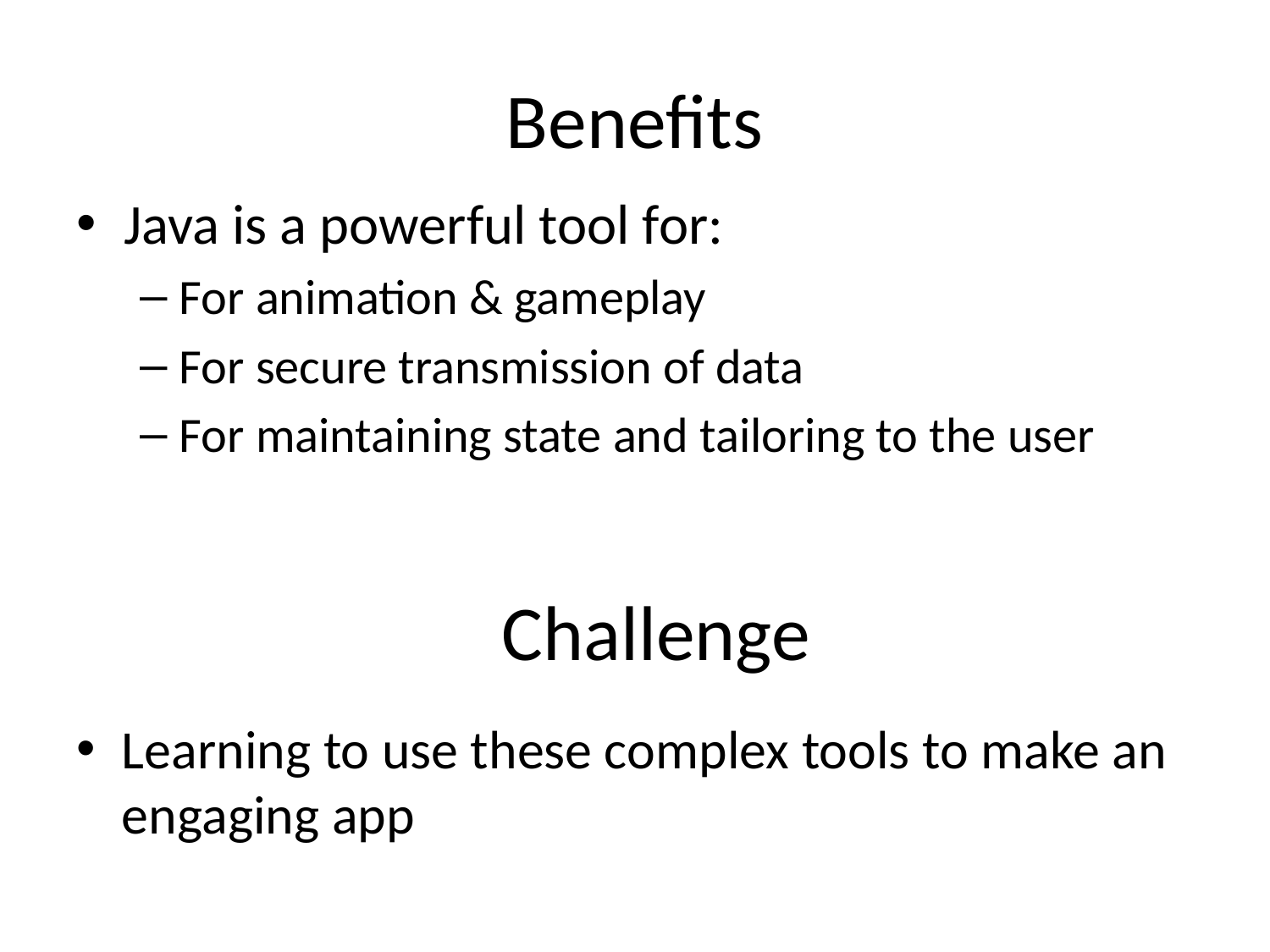

# Benefits
Java is a powerful tool for:
For animation & gameplay
For secure transmission of data
For maintaining state and tailoring to the user

Challenge
Learning to use these complex tools to make an engaging app